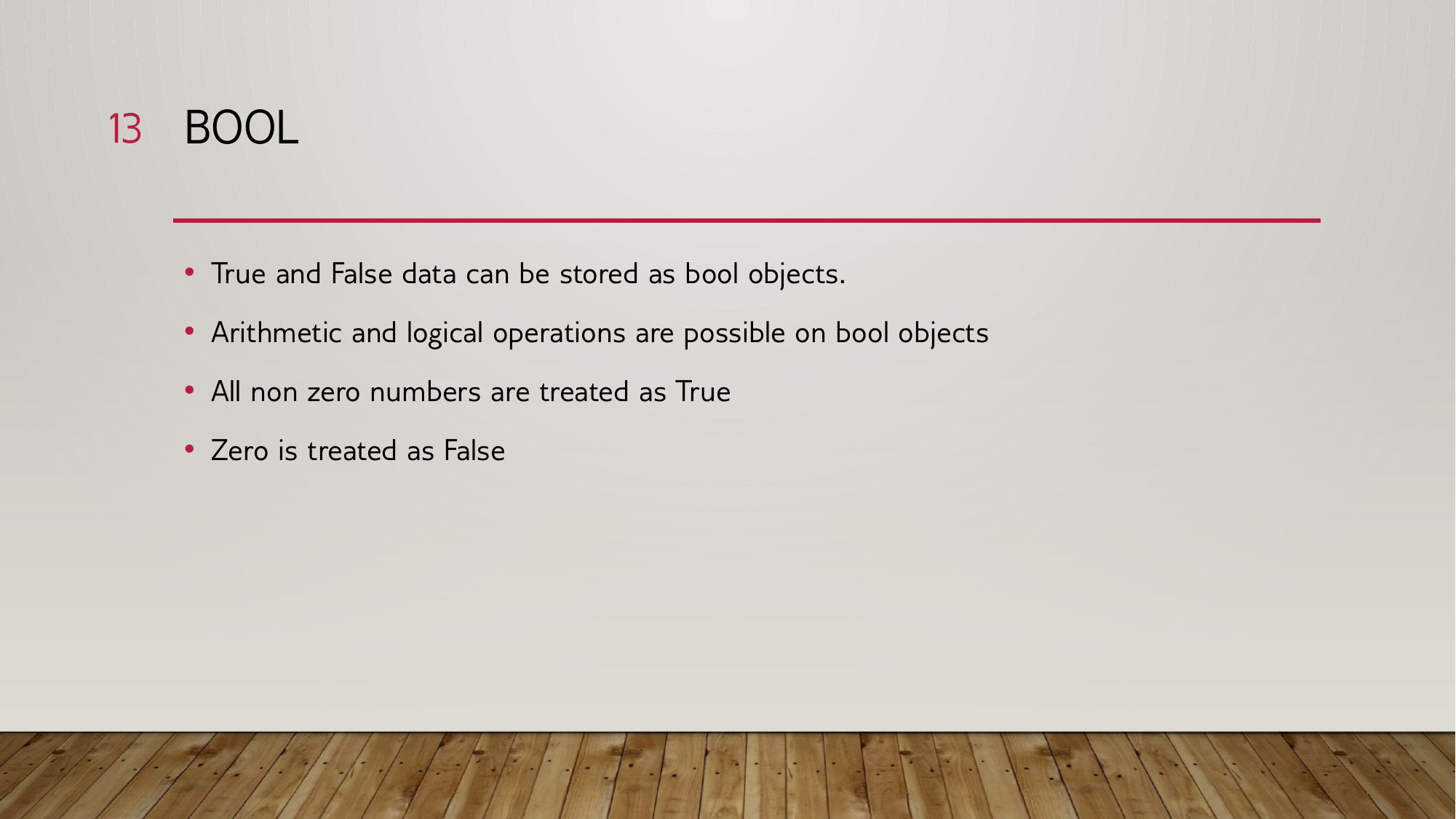

13
# BOOl
True and False data can be stored as bool objects.
Arithmetic and logical operations are possible on bool objects
All non zero numbers are treated as True
Zero is treated as False